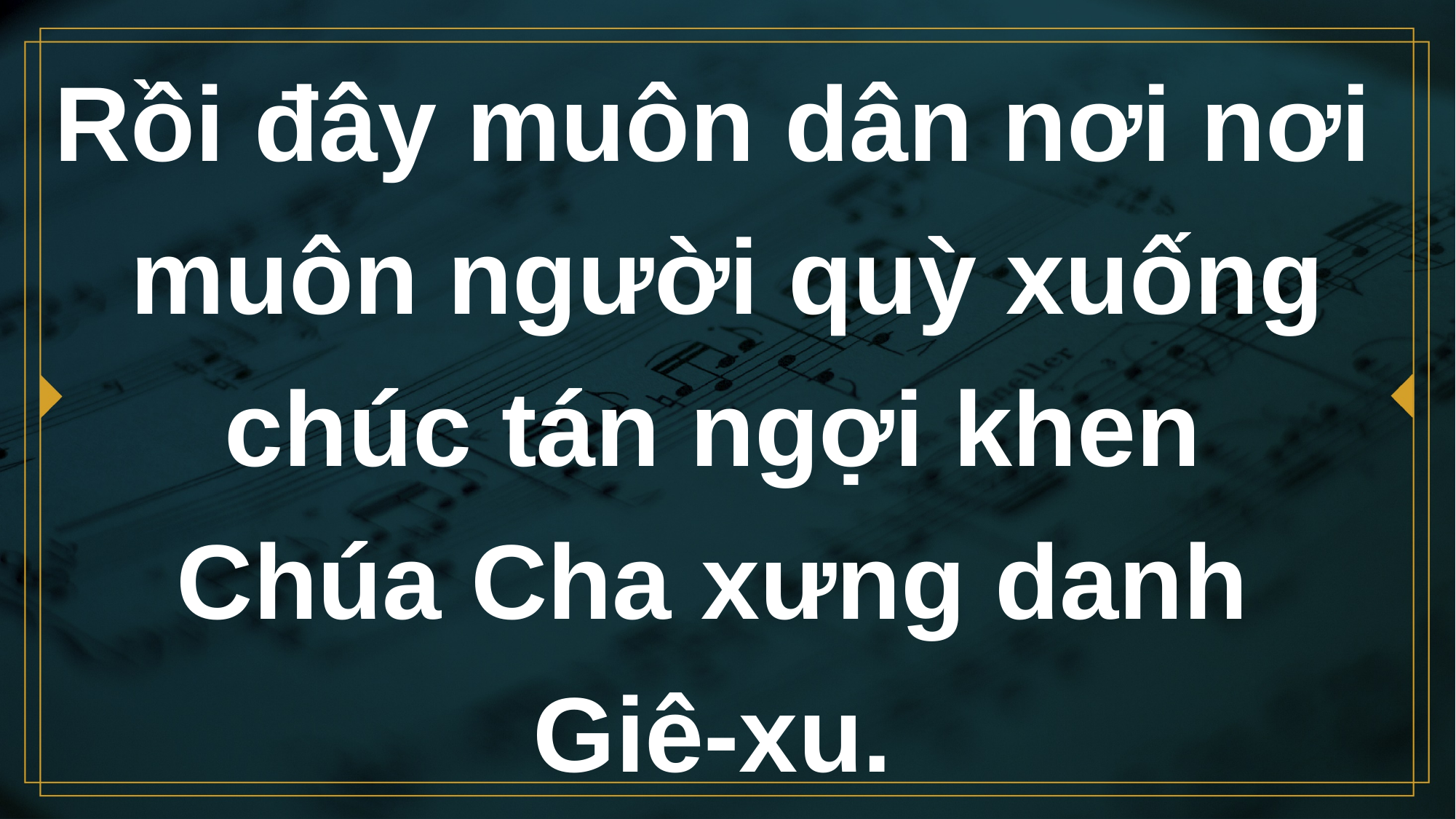

# Rồi đây muôn dân nơi nơi
muôn người quỳ xuống chúc tán ngợi khen
Chúa Cha xưng danh
Giê-xu.